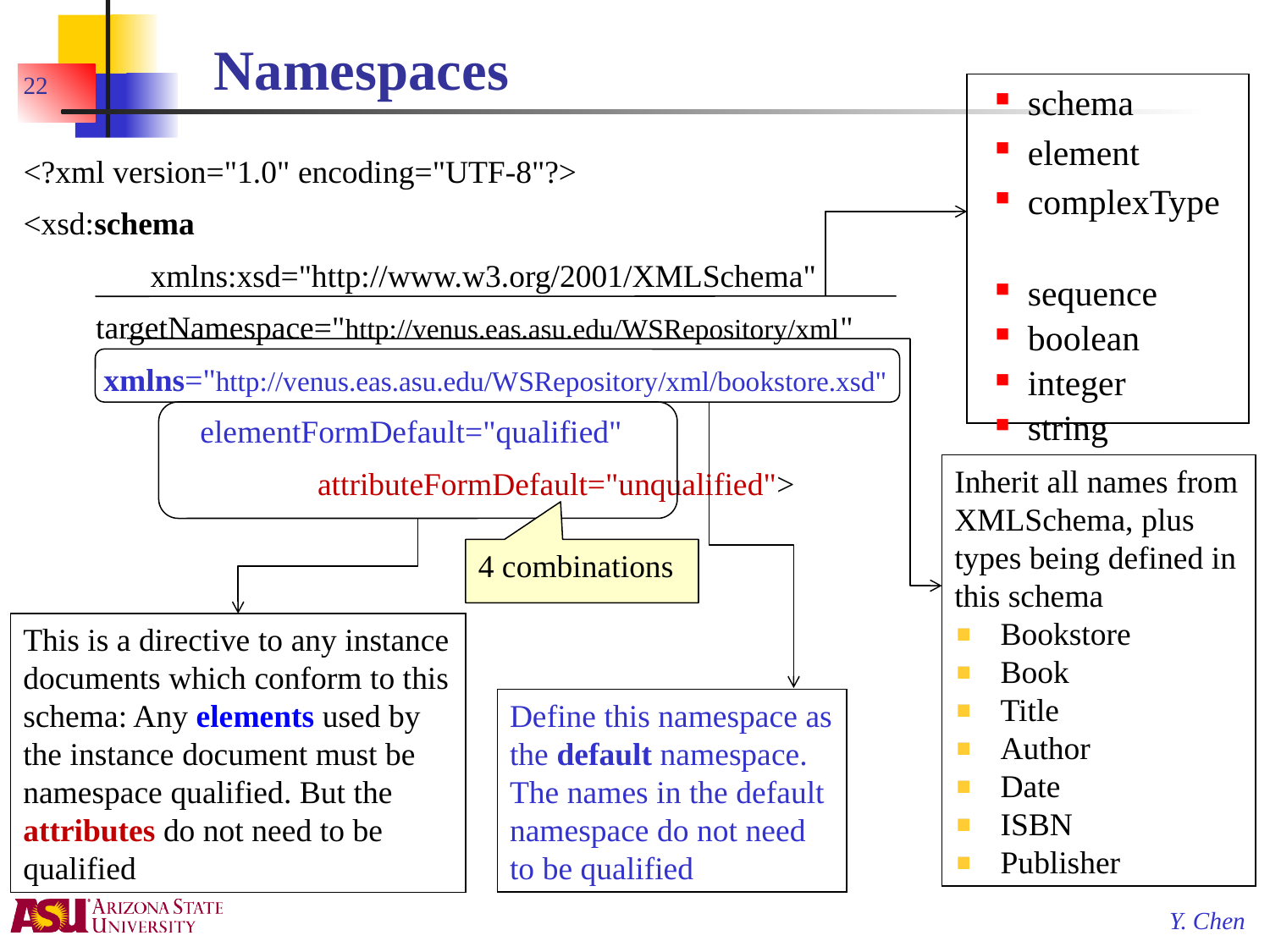

# Namespaces
22
schema
element
complexType
sequence
boolean
integer
string

<?xml version="1.0" encoding="UTF-8"?>
<xsd:schema
	xmlns:xsd="http://www.w3.org/2001/XMLSchema"
         targetNamespace="http://venus.eas.asu.edu/WSRepository/xml"
          xmlns="http://venus.eas.asu.edu/WSRepository/xml/bookstore.xsd"
                      elementFormDefault="qualified"
		     attributeFormDefault="unqualified">

Inherit all names from XMLSchema, plus
types being defined in this schema
  Bookstore
  Book
  Title
  Author
  Date
  ISBN
  Publisher

Define this namespace as the default namespace. The names in the default namespace do not need to be qualified

This is a directive to any instance documents which conform to this schema: Any elements used by the instance document must be namespace qualified. But the attributes do not need to be qualified
4 combinations